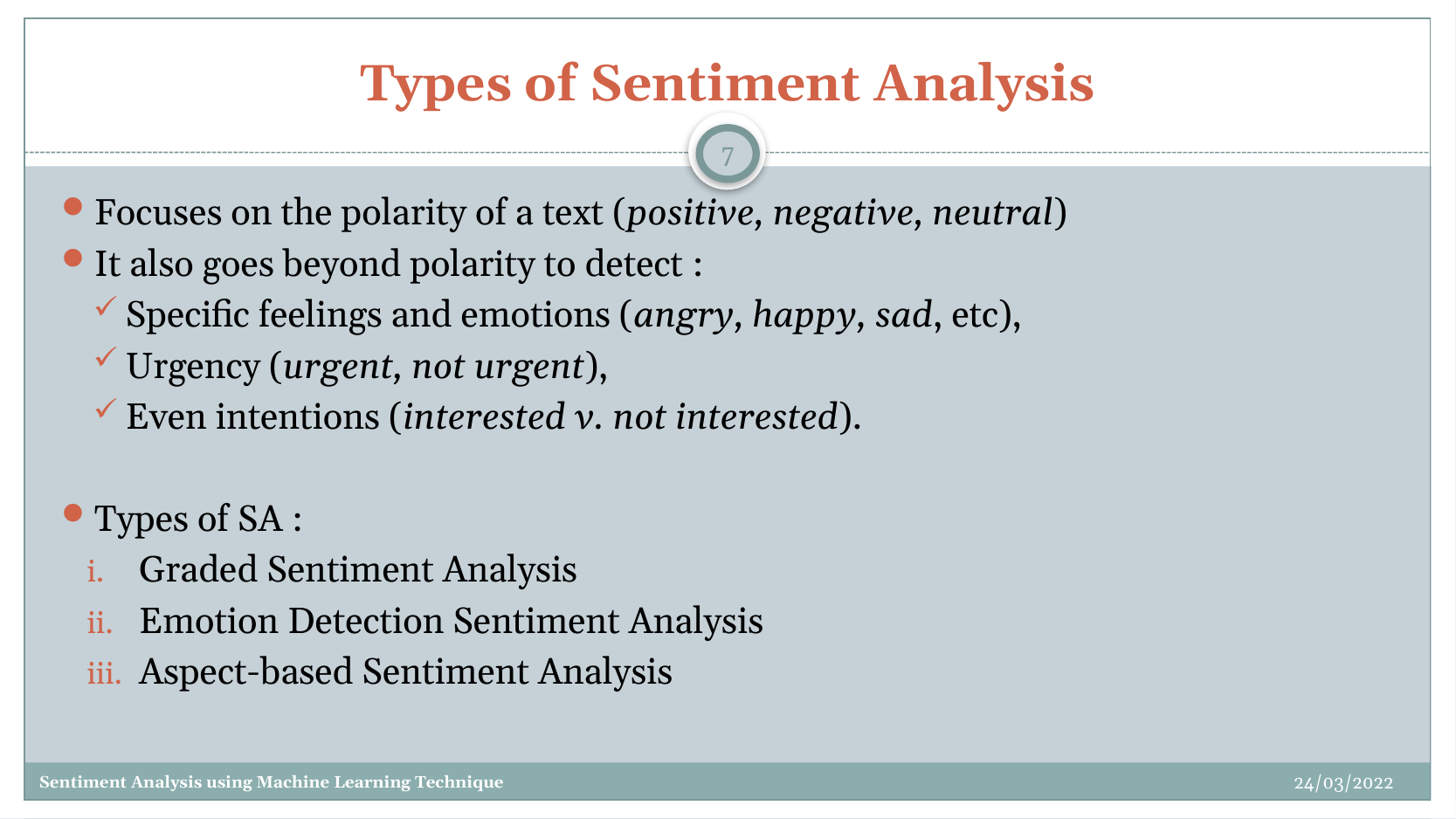

# Types of Sentiment Analysis
7
Focuses on the polarity of a text (positive, negative, neutral)
It also goes beyond polarity to detect :
Specific feelings and emotions (angry, happy, sad, etc),
Urgency (urgent, not urgent),
Even intentions (interested v. not interested).

Types of SA :
Graded Sentiment Analysis
Emotion Detection Sentiment Analysis
Aspect-based Sentiment Analysis
24/03/2022
Sentiment Analysis using Machine Learning Technique